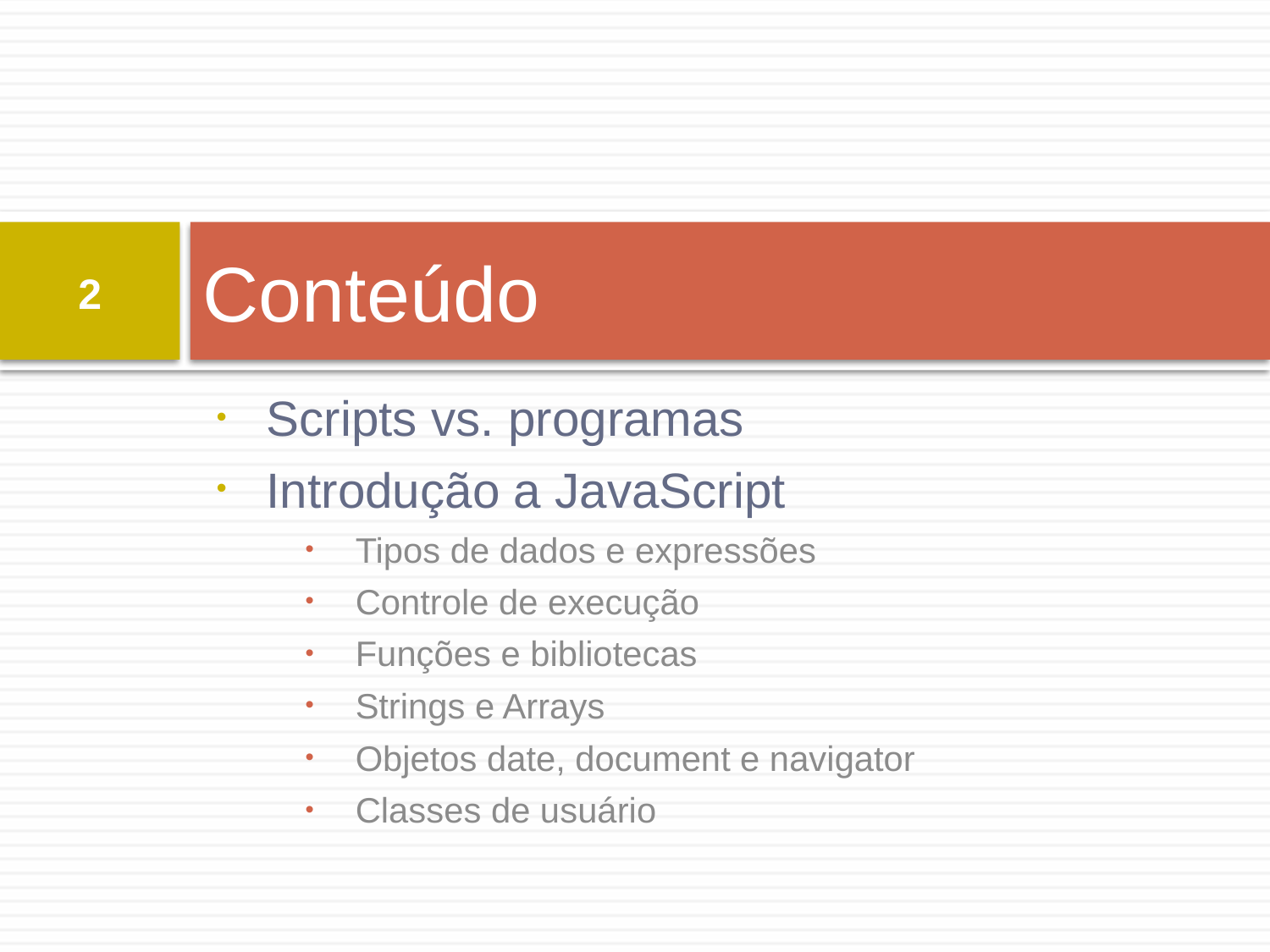

# Conteúdo
2
Scripts vs. programas
Introdução a JavaScript
Tipos de dados e expressões
Controle de execução
Funções e bibliotecas
Strings e Arrays
Objetos date, document e navigator
Classes de usuário